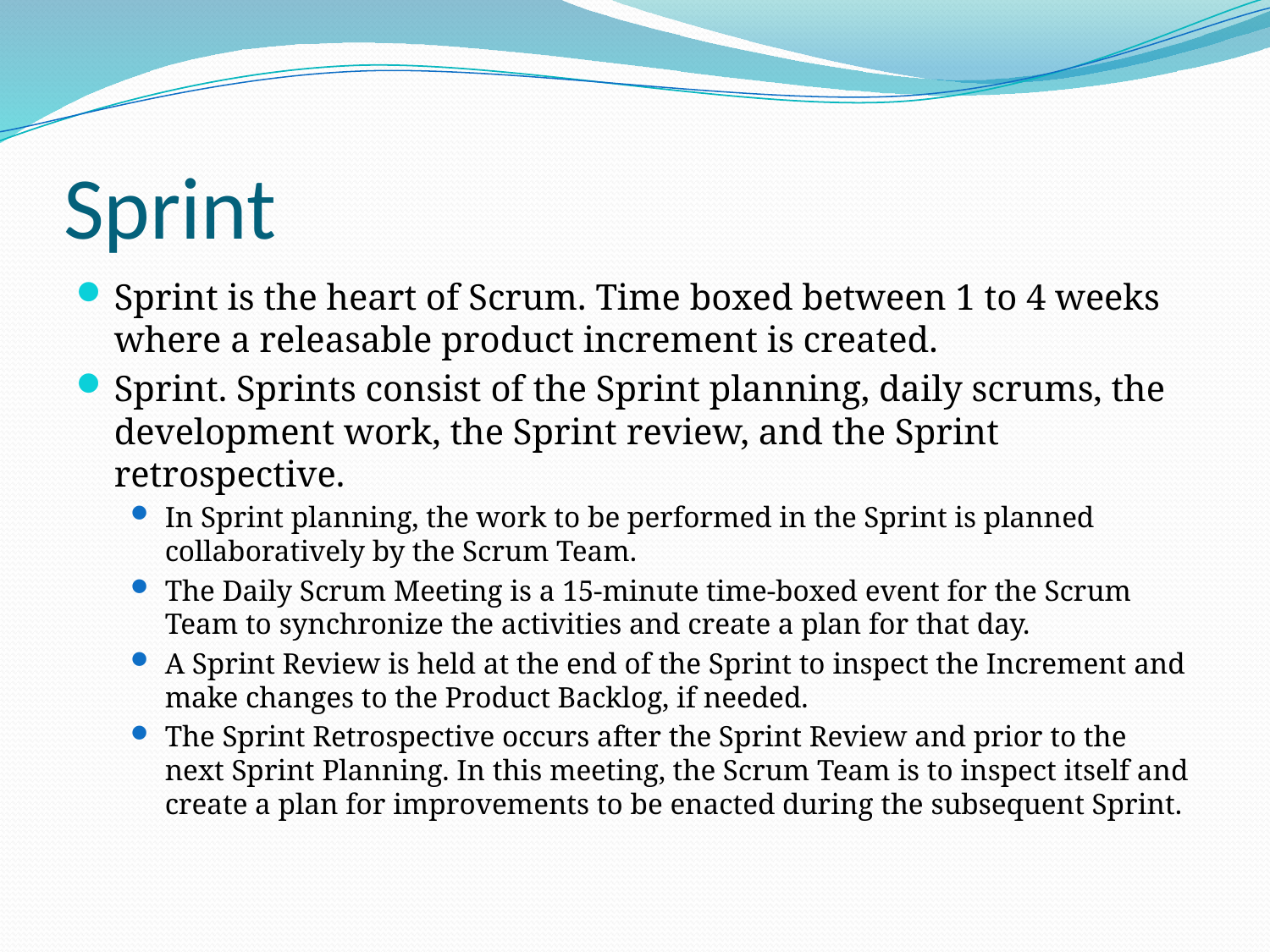

# Sprint
Sprint is the heart of Scrum. Time boxed between 1 to 4 weeks where a releasable product increment is created.
Sprint. Sprints consist of the Sprint planning, daily scrums, the development work, the Sprint review, and the Sprint retrospective.
In Sprint planning, the work to be performed in the Sprint is planned collaboratively by the Scrum Team.
The Daily Scrum Meeting is a 15-minute time-boxed event for the Scrum Team to synchronize the activities and create a plan for that day.
A Sprint Review is held at the end of the Sprint to inspect the Increment and make changes to the Product Backlog, if needed.
The Sprint Retrospective occurs after the Sprint Review and prior to the next Sprint Planning. In this meeting, the Scrum Team is to inspect itself and create a plan for improvements to be enacted during the subsequent Sprint.